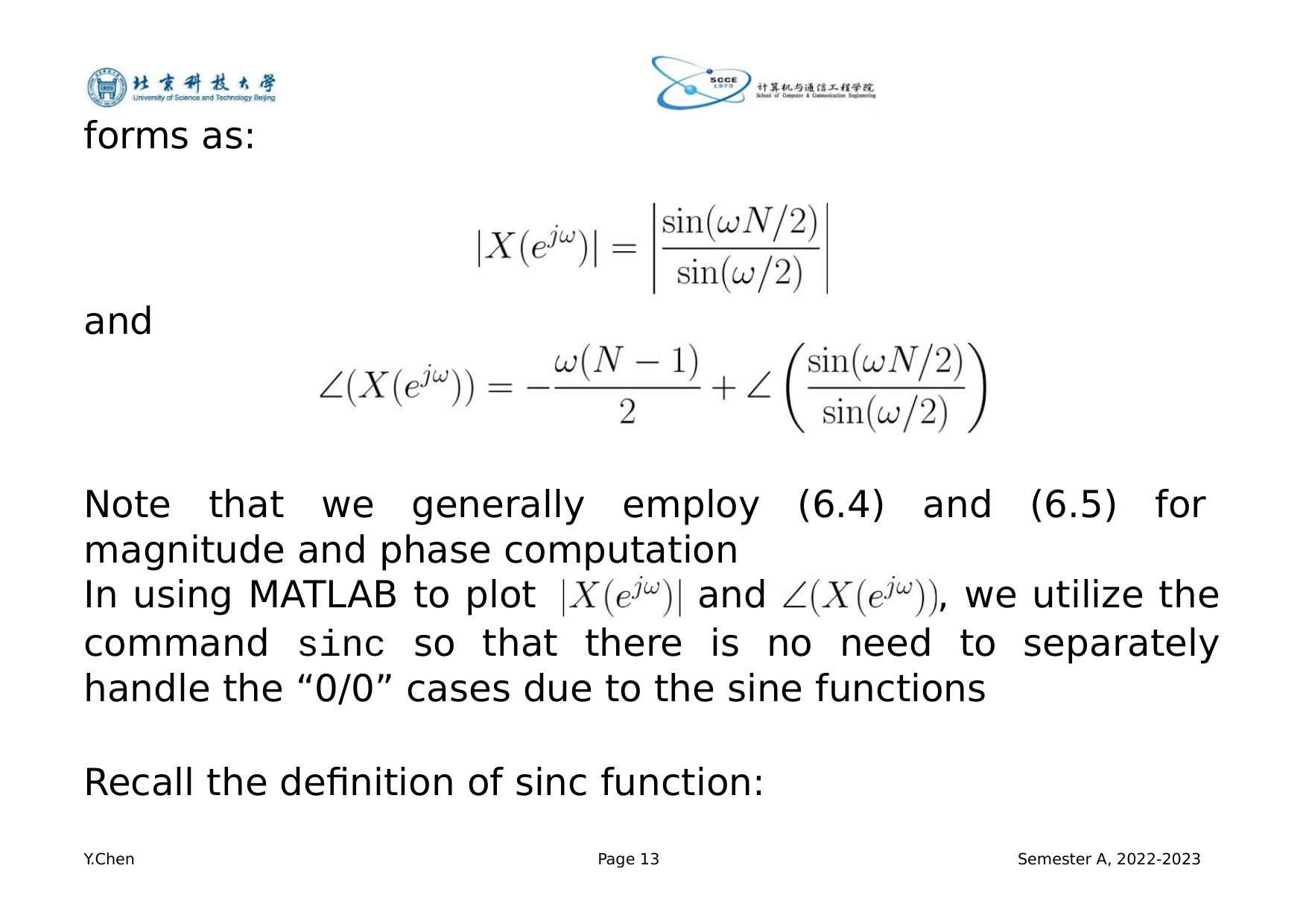

forms as:
and

Note that we generally employ (6.4) and (6.5) for
magnitude and phase computation
In using MATLAB to plot
and
, we utilize the

command sinc so that there is no need to separately
handle the “0/0” cases due to the sine functions
Recall the definition of sinc function:
Y.Chen
Page 13
Semester A, 2022-2023